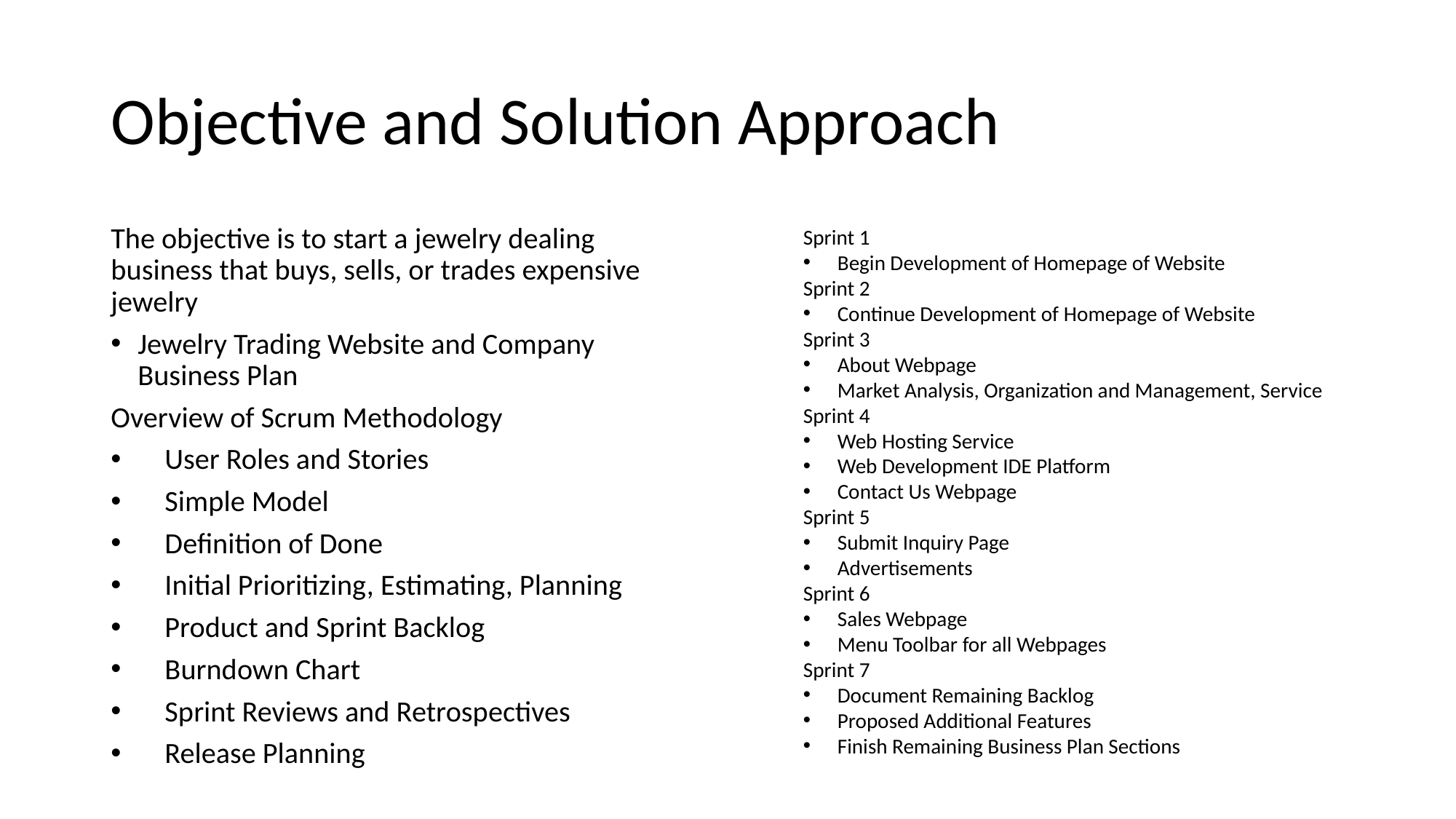

# Objective and Solution Approach
The objective is to start a jewelry dealing business that buys, sells, or trades expensive jewelry
Jewelry Trading Website and Company Business Plan
Overview of Scrum Methodology
User Roles and Stories
Simple Model
Definition of Done
Initial Prioritizing, Estimating, Planning
Product and Sprint Backlog
Burndown Chart
Sprint Reviews and Retrospectives
Release Planning
Sprint 1
Begin Development of Homepage of Website
Sprint 2
Continue Development of Homepage of Website
Sprint 3
About Webpage
Market Analysis, Organization and Management, Service
Sprint 4
Web Hosting Service
Web Development IDE Platform
Contact Us Webpage
Sprint 5
Submit Inquiry Page
Advertisements
Sprint 6
Sales Webpage
Menu Toolbar for all Webpages
Sprint 7
Document Remaining Backlog
Proposed Additional Features
Finish Remaining Business Plan Sections